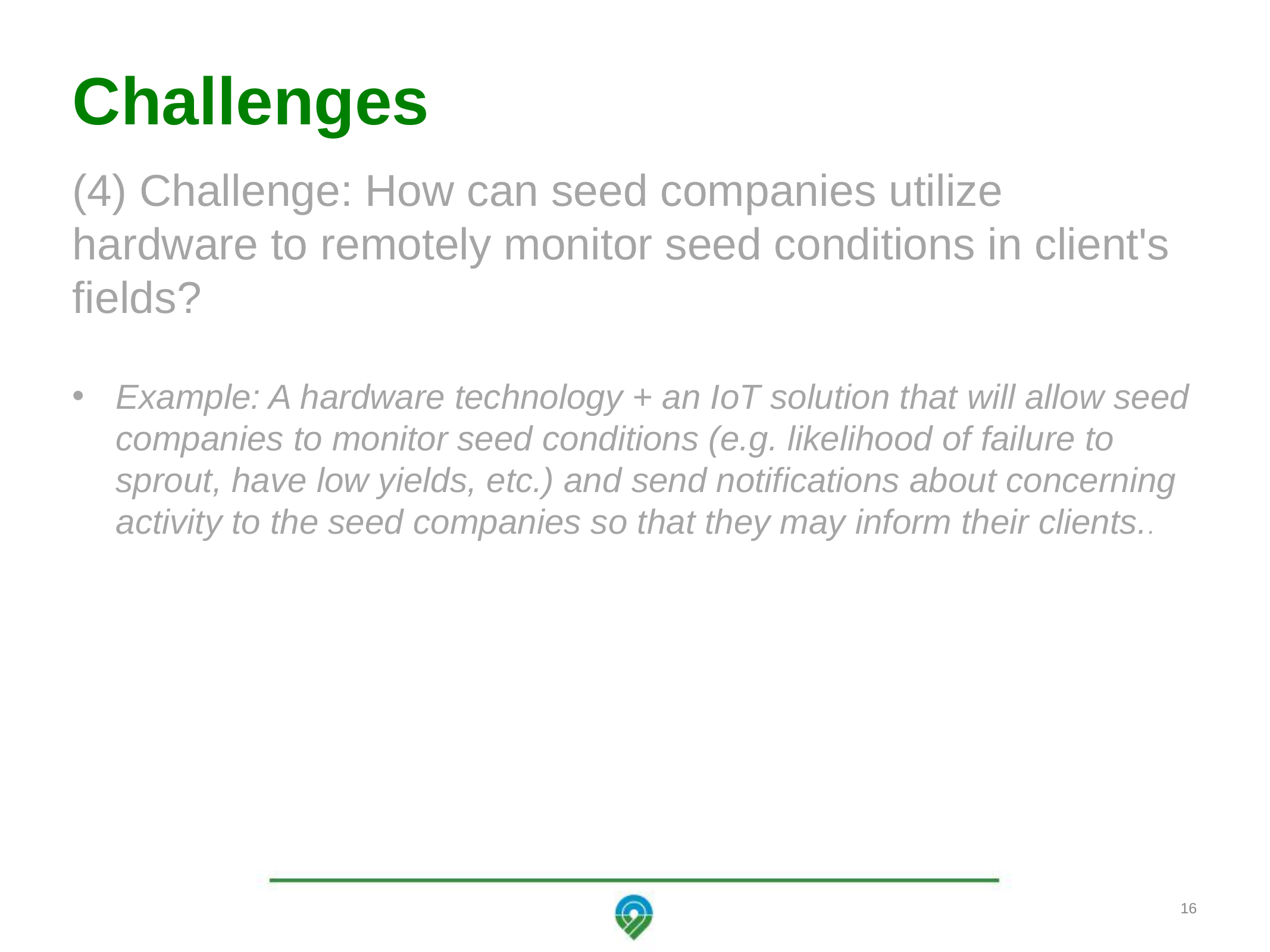

# Challenges
(4) Challenge: How can seed companies utilize hardware to remotely monitor seed conditions in client's fields?
Example: A hardware technology + an IoT solution that will allow seed companies to monitor seed conditions (e.g. likelihood of failure to sprout, have low yields, etc.) and send notifications about concerning activity to the seed companies so that they may inform their clients..

16